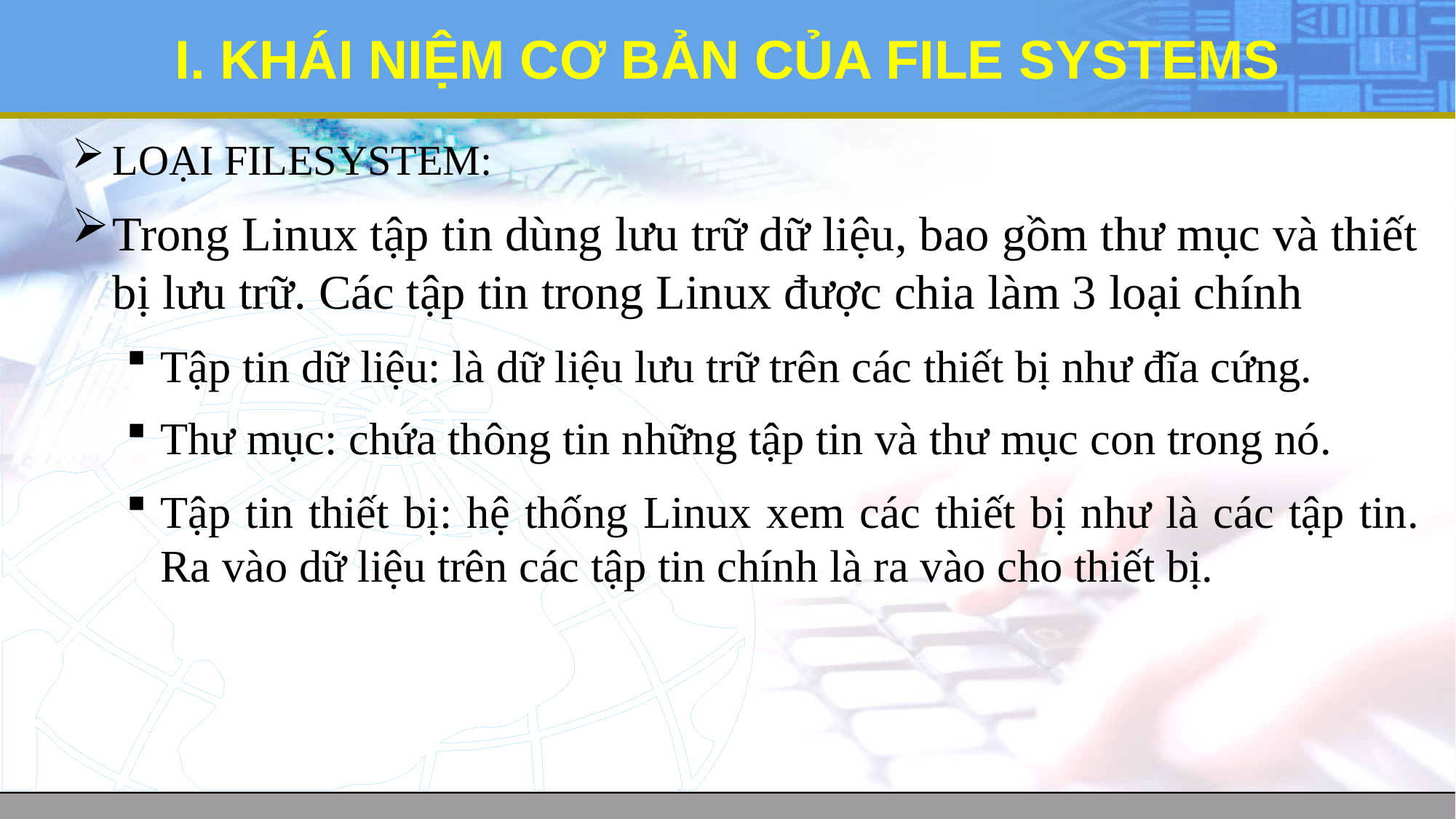

# I. KHÁI NIỆM CƠ BẢN CỦA FILE SYSTEMS
LOẠI FILESYSTEM:
Trong Linux tập tin dùng lưu trữ dữ liệu, bao gồm thư mục và thiết bị lưu trữ. Các tập tin trong Linux được chia làm 3 loại chính
Tập tin dữ liệu: là dữ liệu lưu trữ trên các thiết bị như đĩa cứng.
Thư mục: chứa thông tin những tập tin và thư mục con trong nó.
Tập tin thiết bị: hệ thống Linux xem các thiết bị như là các tập tin. Ra vào dữ liệu trên các tập tin chính là ra vào cho thiết bị.